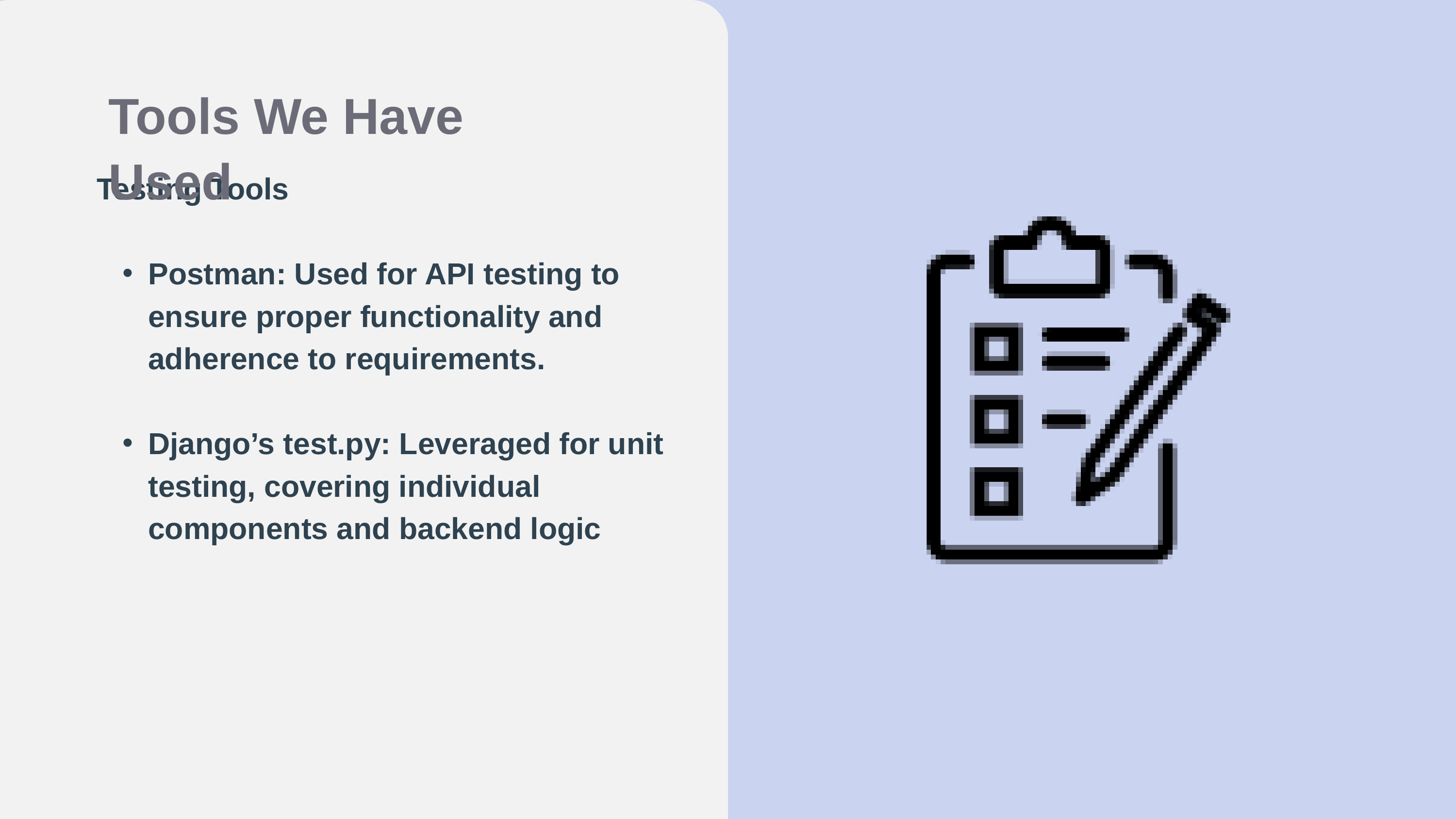

Tools We Have Used
Testing Tools

Postman: Used for API testing to ensure proper functionality and adherence to requirements.

Django’s test.py: Leveraged for unit testing, covering individual components and backend logic